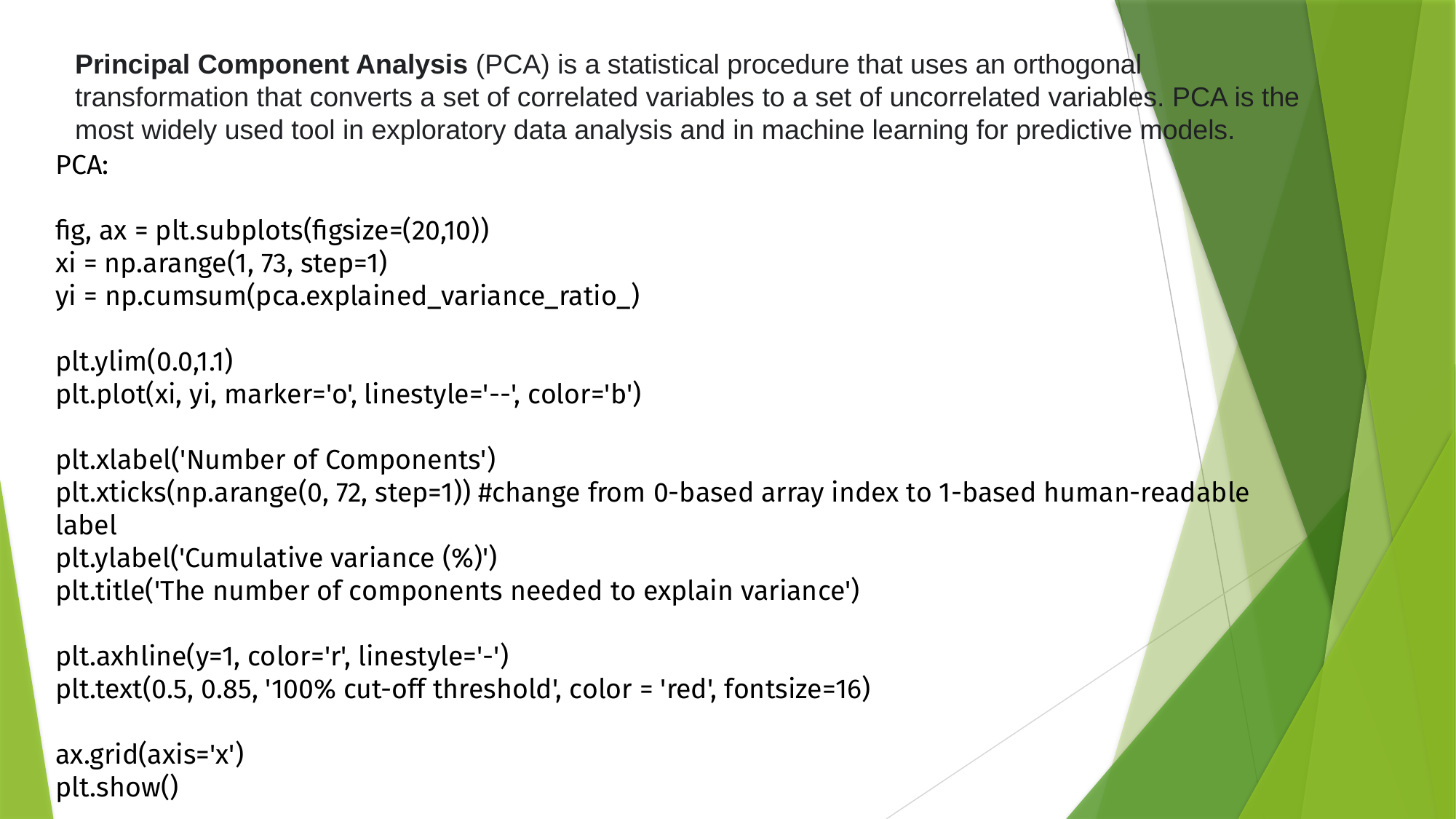

Principal Component Analysis (PCA) is a statistical procedure that uses an orthogonal transformation that converts a set of correlated variables to a set of uncorrelated variables. PCA is the most widely used tool in exploratory data analysis and in machine learning for predictive models.
PCA:

fig, ax = plt.subplots(figsize=(20,10))
xi = np.arange(1, 73, step=1)
yi = np.cumsum(pca.explained_variance_ratio_)

plt.ylim(0.0,1.1)
plt.plot(xi, yi, marker='o', linestyle='--', color='b')

plt.xlabel('Number of Components')
plt.xticks(np.arange(0, 72, step=1)) #change from 0-based array index to 1-based human-readable label
plt.ylabel('Cumulative variance (%)')
plt.title('The number of components needed to explain variance')

plt.axhline(y=1, color='r', linestyle='-')
plt.text(0.5, 0.85, '100% cut-off threshold', color = 'red', fontsize=16)

ax.grid(axis='x')
plt.show()